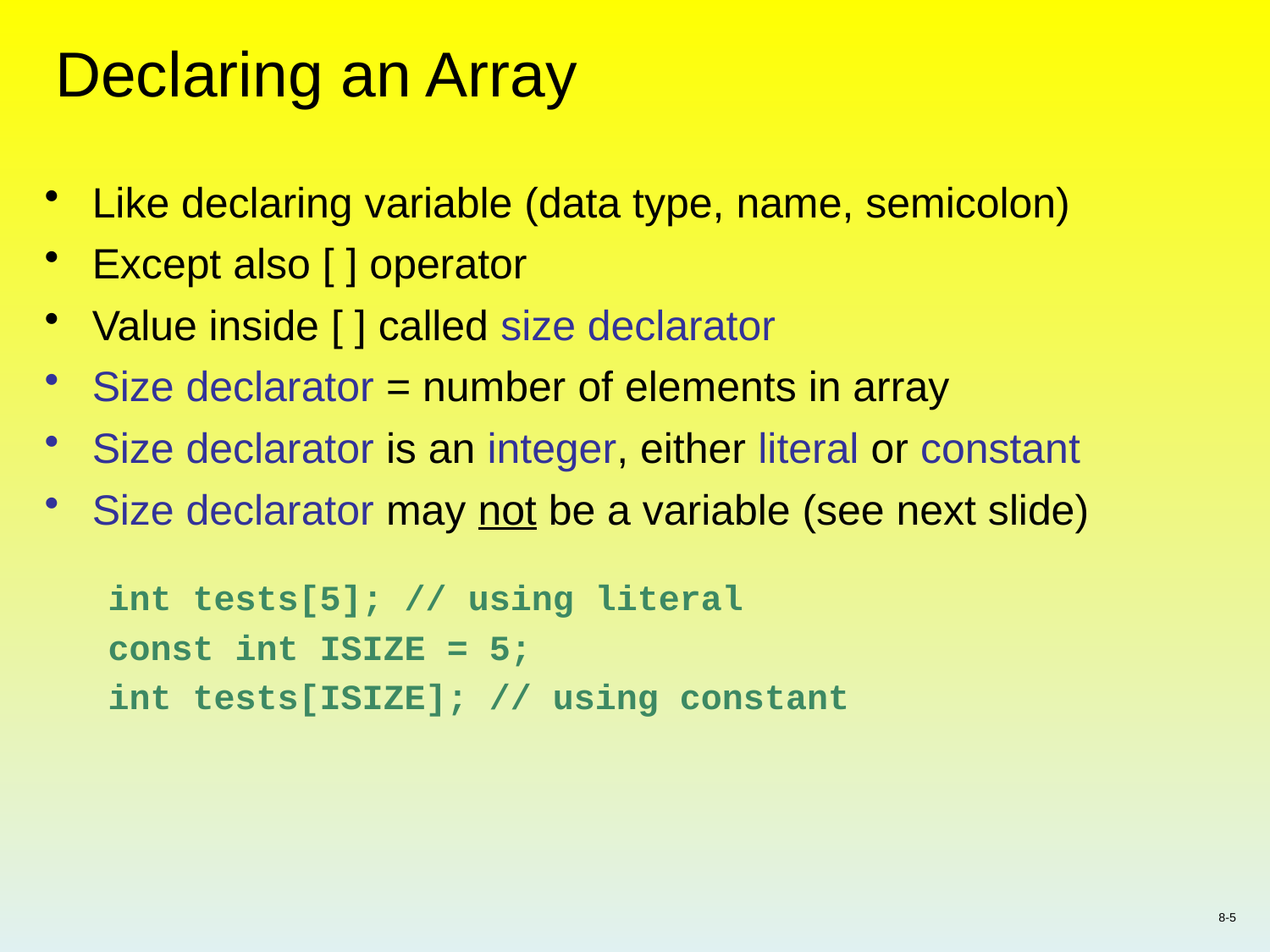

# Declaring an Array
Like declaring variable (data type, name, semicolon)
Except also [ ] operator
Value inside [ ] called size declarator
Size declarator = number of elements in array
Size declarator is an integer, either literal or constant
Size declarator may not be a variable (see next slide)
int tests[5]; // using literal
const int ISIZE = 5;
int tests[ISIZE]; // using constant

8-5